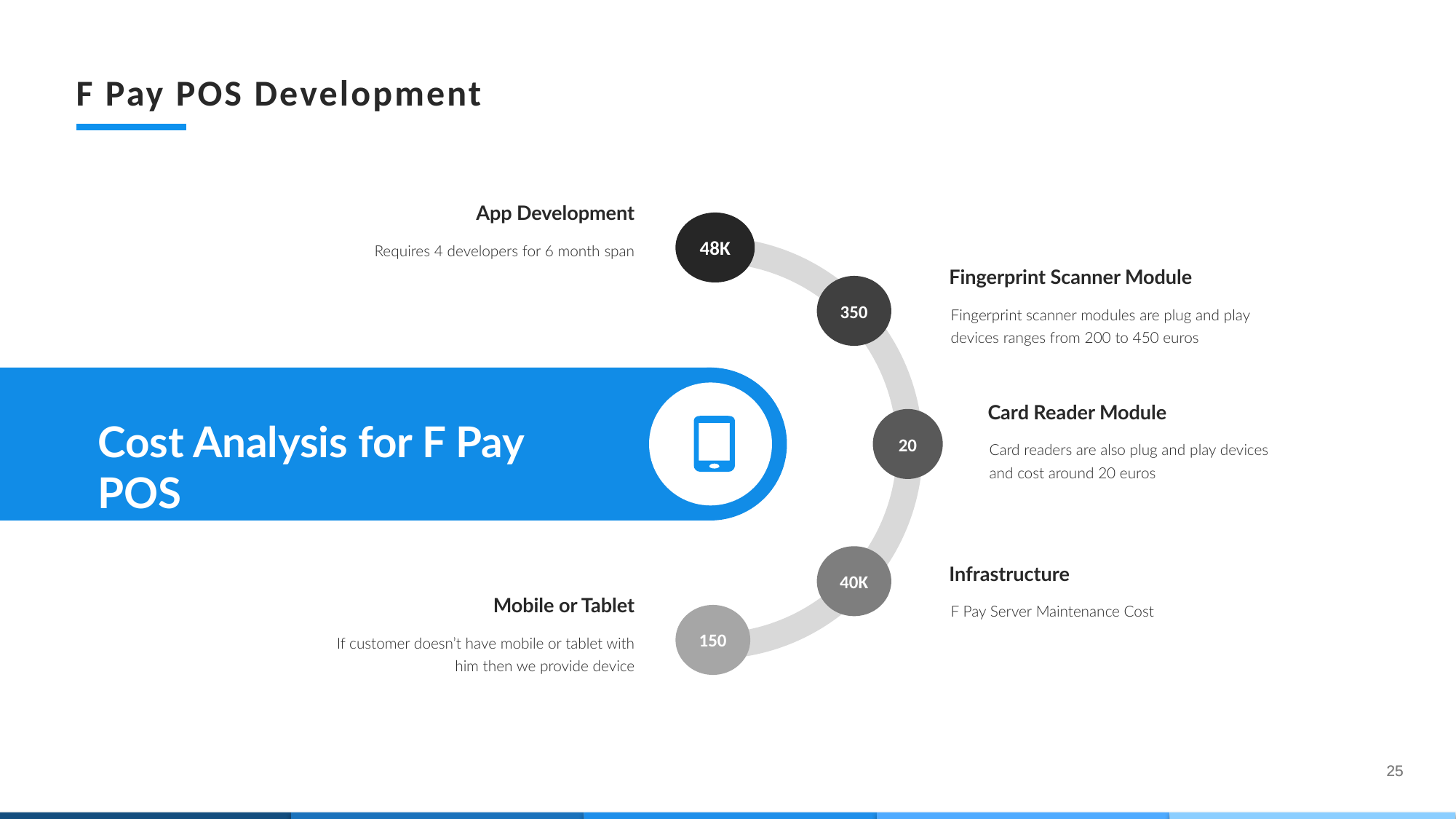

F Pay POS Development
App Development
48K
Requires 4 developers for 6 month span

Fingerprint Scanner Module
350
Fingerprint scanner modules are plug and play devices ranges from 200 to 450 euros

Cost Analysis for F Pay POS
Card Reader Module
20

Card readers are also plug and play devices and cost around 20 euros
40K
Infrastructure
Mobile or Tablet
F Pay Server Maintenance Cost
150
If customer doesn’t have mobile or tablet with him then we provide device
25
25